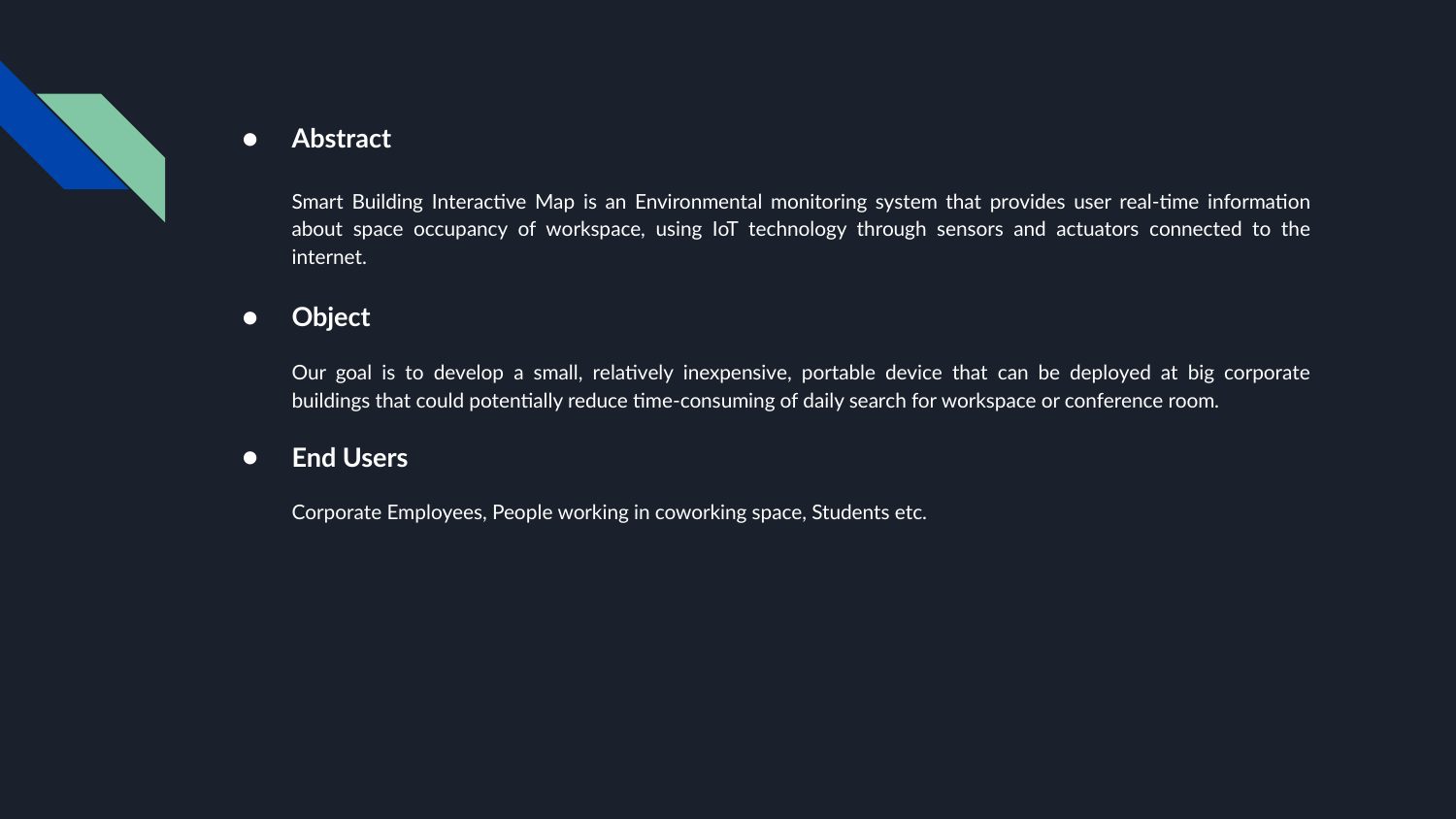

Abstract

Smart Building Interactive Map is an Environmental monitoring system that provides user real-time information about space occupancy of workspace, using IoT technology through sensors and actuators connected to the internet.

Object
Our goal is to develop a small, relatively inexpensive, portable device that can be deployed at big corporate buildings that could potentially reduce time-consuming of daily search for workspace or conference room.
End Users
Corporate Employees, People working in coworking space, Students etc.